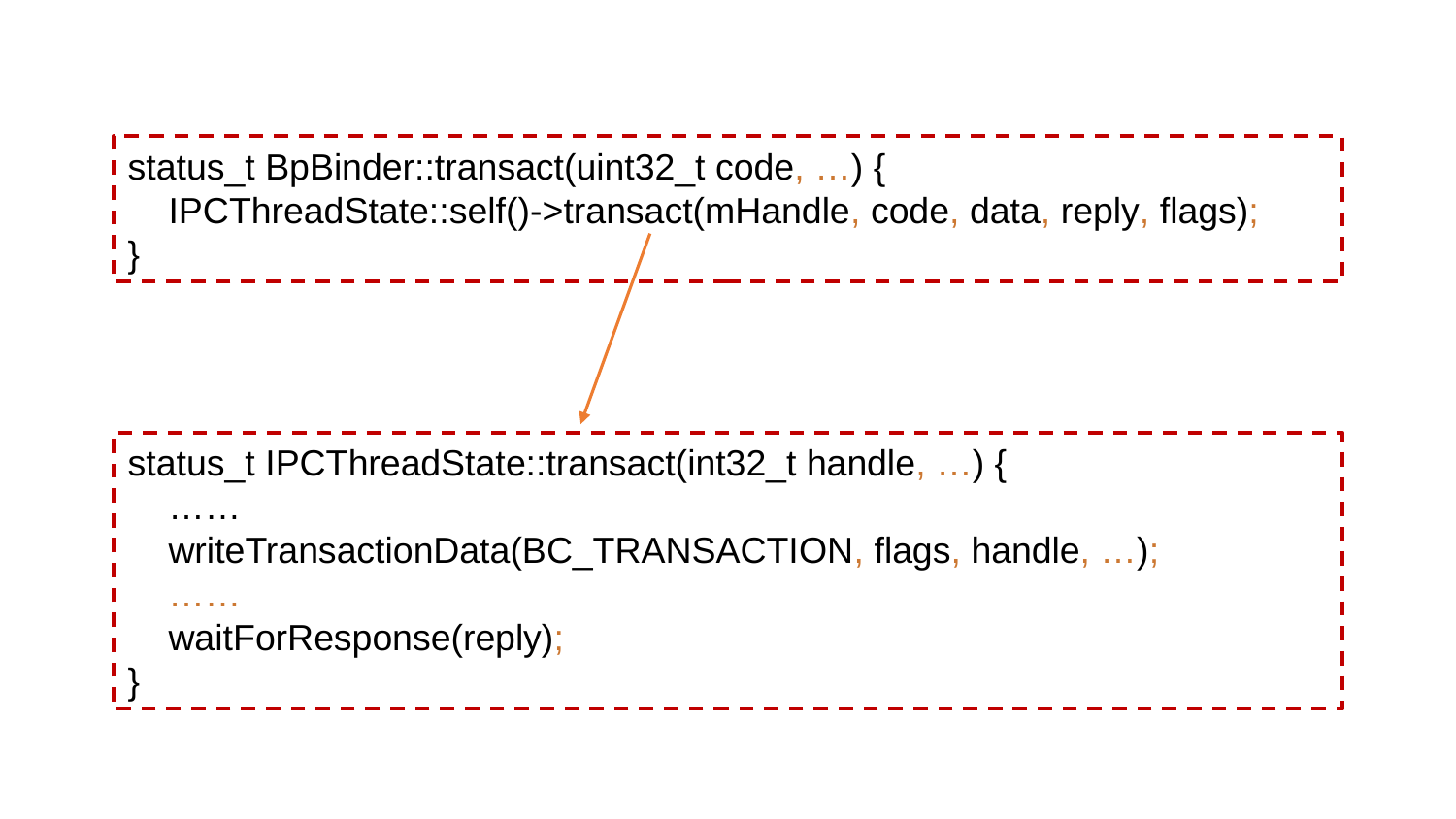

status_t BpBinder::transact(uint32_t code, …) {
    IPCThreadState::self()->transact(mHandle, code, data, reply, flags);
}
status_t IPCThreadState::transact(int32_t handle, …) {
    ……
    writeTransactionData(BC_TRANSACTION, flags, handle, …);
    ……
    waitForResponse(reply);
}